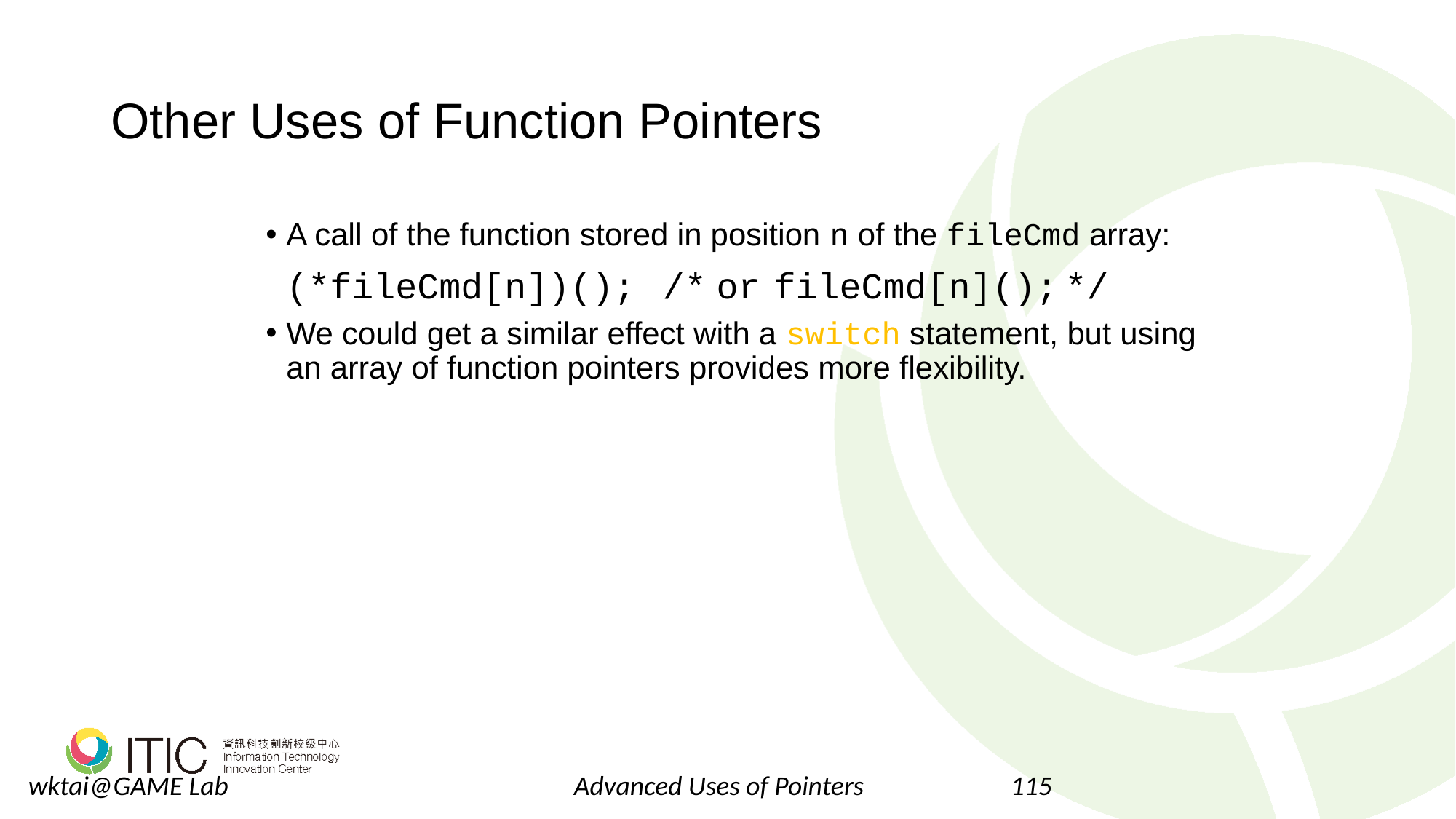

# Other Uses of Function Pointers
A call of the function stored in position n of the fileCmd array:
	(*fileCmd[n])();  /* or fileCmd[n](); */
We could get a similar effect with a switch statement, but using an array of function pointers provides more flexibility.